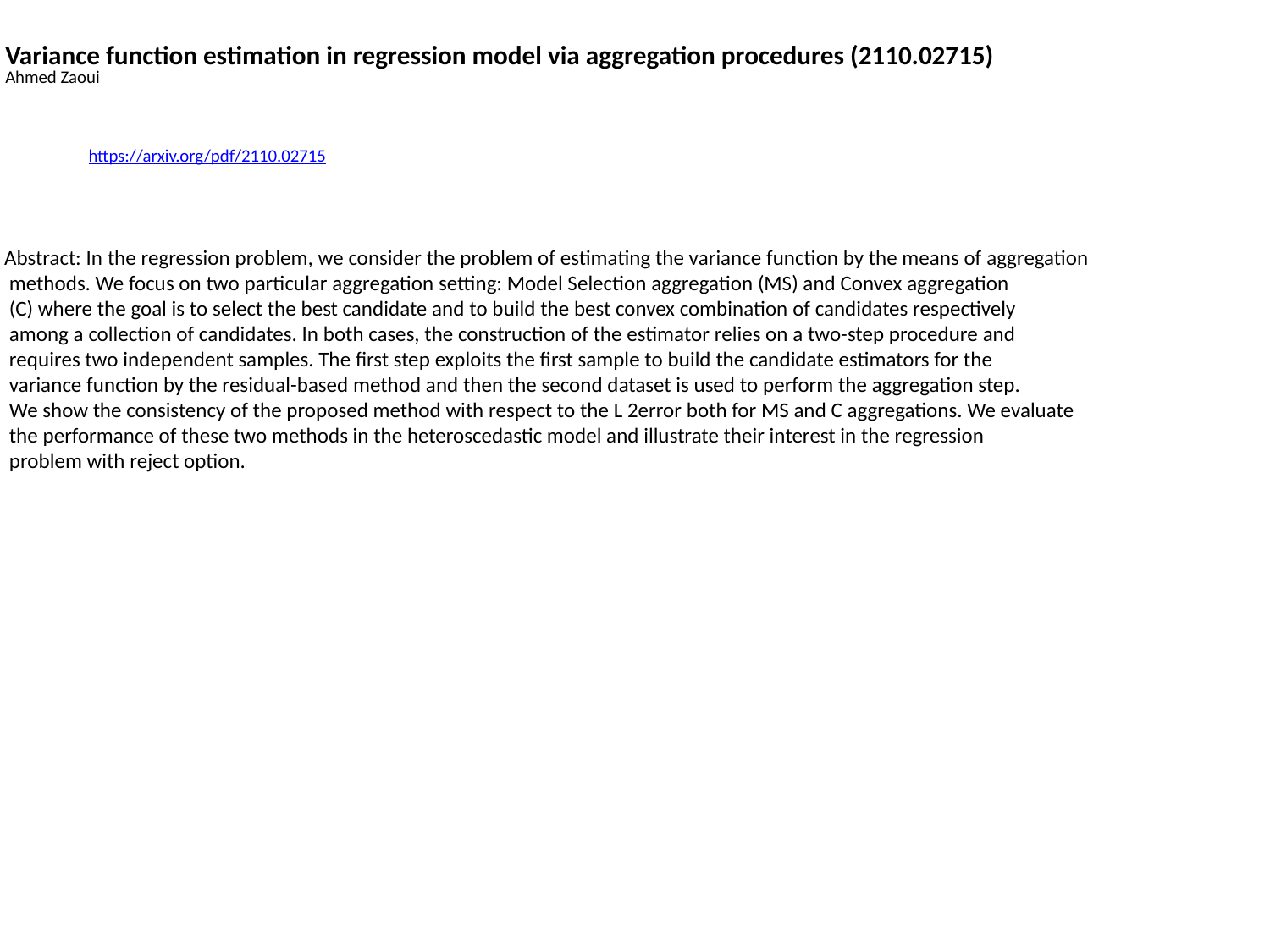

Variance function estimation in regression model via aggregation procedures (2110.02715)
Ahmed Zaoui

https://arxiv.org/pdf/2110.02715

Abstract: In the regression problem, we consider the problem of estimating the variance function by the means of aggregation
 methods. We focus on two particular aggregation setting: Model Selection aggregation (MS) and Convex aggregation
 (C) where the goal is to select the best candidate and to build the best convex combination of candidates respectively
 among a collection of candidates. In both cases, the construction of the estimator relies on a two-step procedure and
 requires two independent samples. The first step exploits the first sample to build the candidate estimators for the
 variance function by the residual-based method and then the second dataset is used to perform the aggregation step.
 We show the consistency of the proposed method with respect to the L 2error both for MS and C aggregations. We evaluate
 the performance of these two methods in the heteroscedastic model and illustrate their interest in the regression
 problem with reject option.